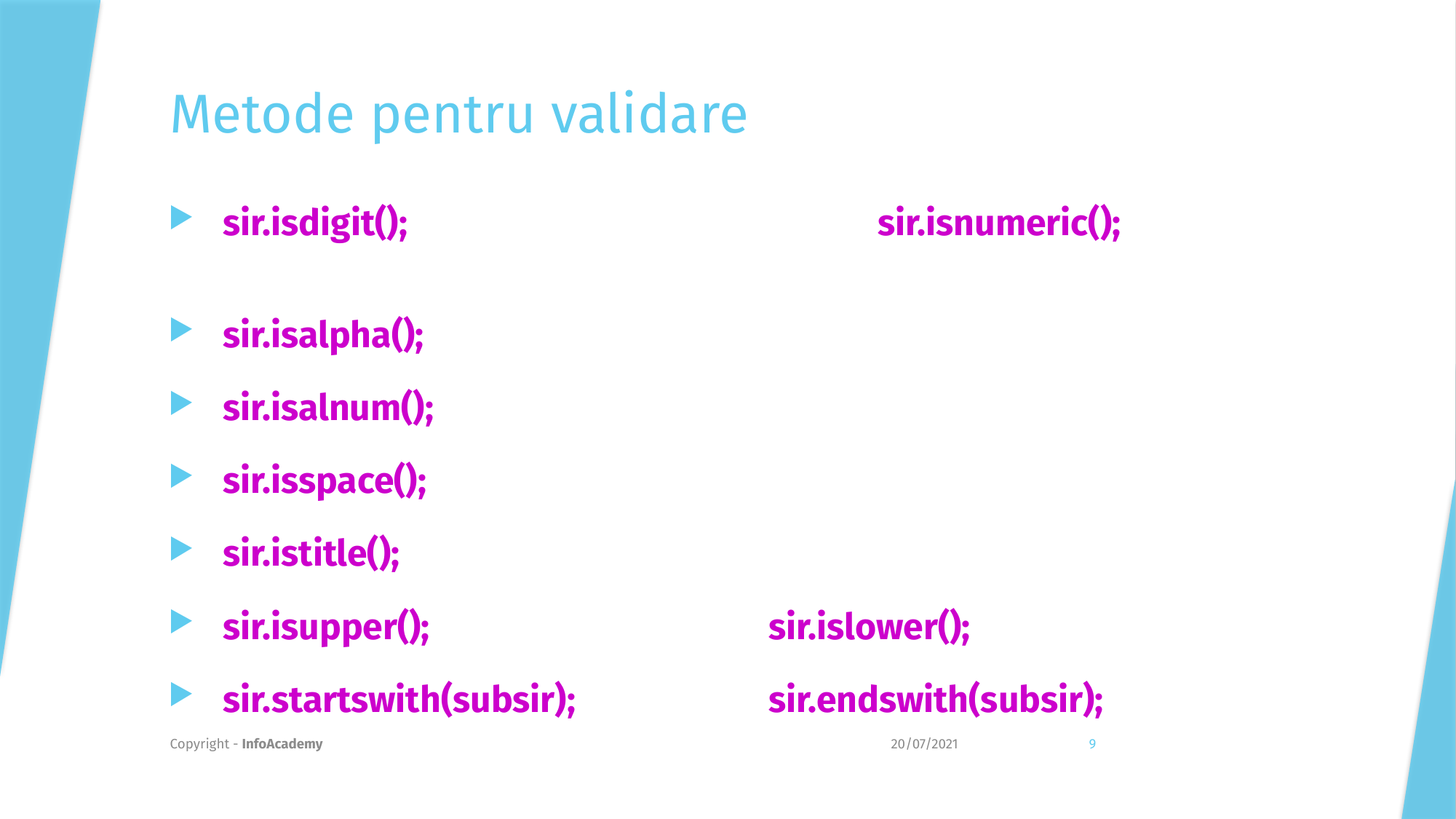

Metode pentru validare
sir.isdigit();					sir.isnumeric();

sir.isalpha();

sir.isalnum();

sir.isspace();

sir.istitle();

sir.isupper();				sir.islower();

sir.startswith(subsir);		sir.endswith(subsir);

Copyright - InfoAcademy
20/07/2021
9